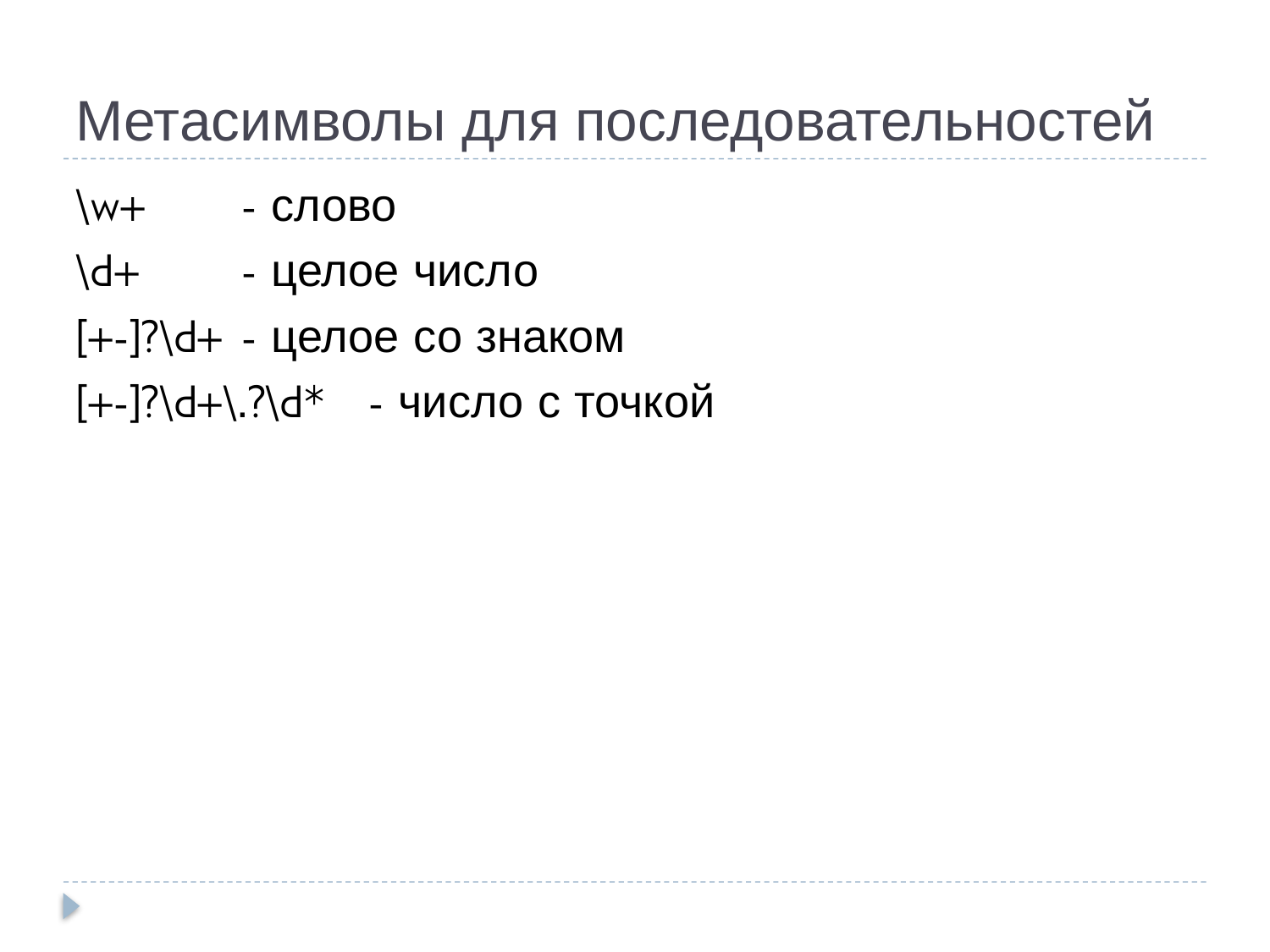

# Метасимволы для последовательностей
\w+	- слово
\d+	- целое число
[+-]?\d+	- целое со знаком
[+-]?\d+\.?\d*	- число с точкой